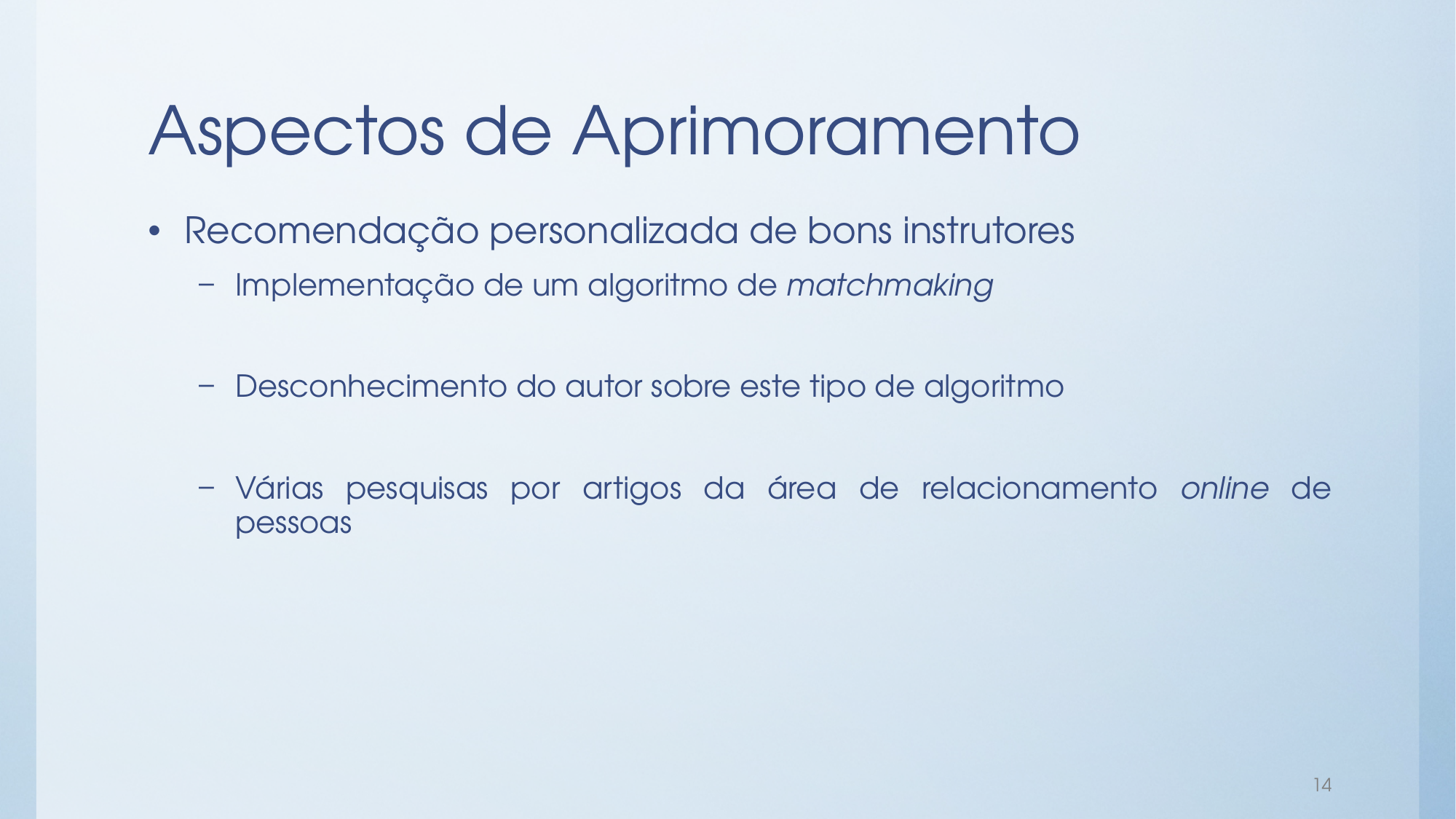

# Aspectos de Aprimoramento
Recomendação personalizada de bons instrutores
Implementação de um algoritmo de matchmaking

Desconhecimento do autor sobre este tipo de algoritmo

Várias pesquisas por artigos da área de relacionamento online de pessoas

14